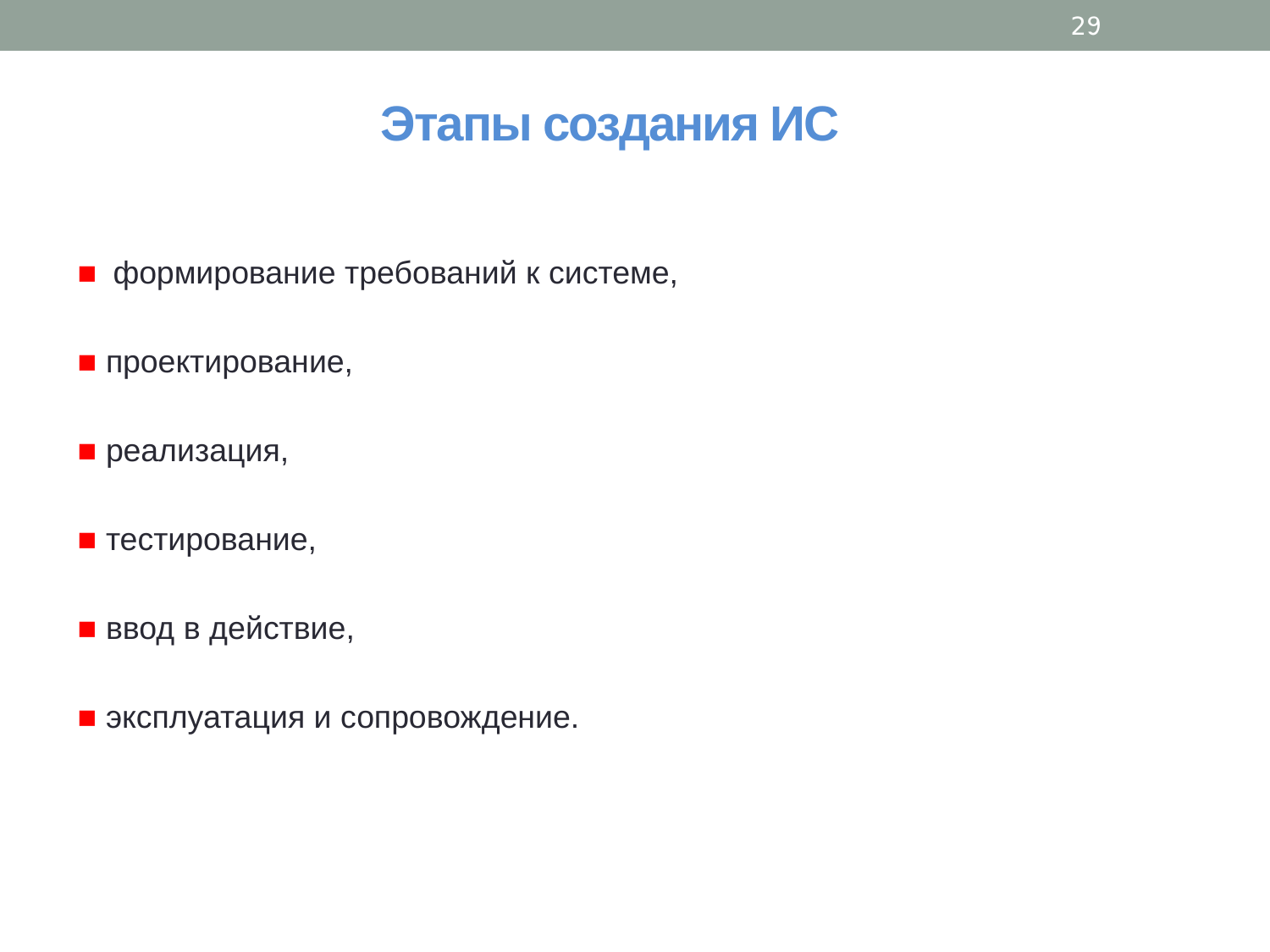

29
Этапы создания ИС
■  формирование требований к системе,

■ проектирование,

■ реализация,

■ тестирование,

■ ввод в действие,

■ эксплуатация и сопровождение.